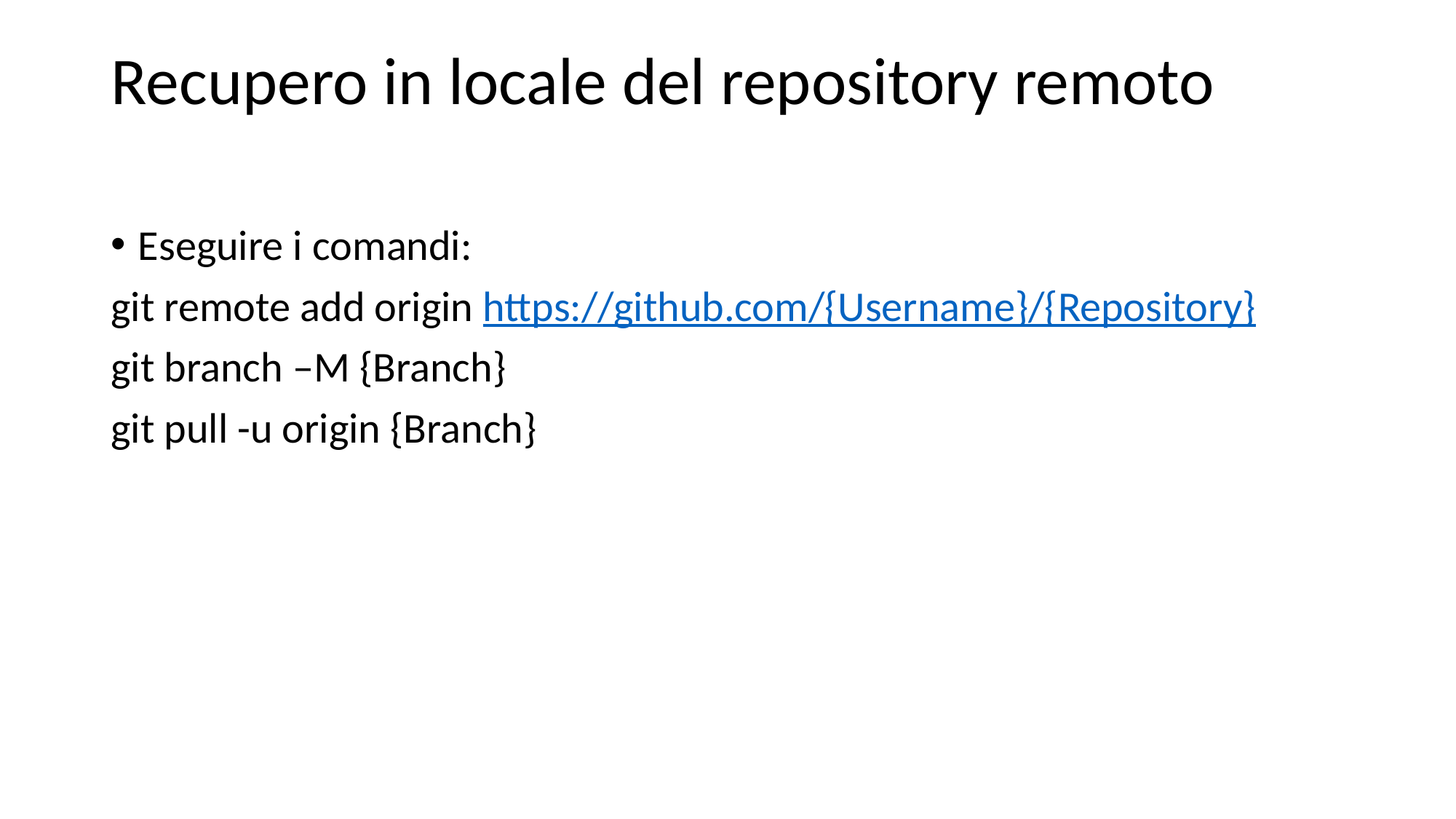

# Recupero in locale del repository remoto
Eseguire i comandi:
git remote add origin https://github.com/{Username}/{Repository}
git branch –M {Branch}
git pull -u origin {Branch}